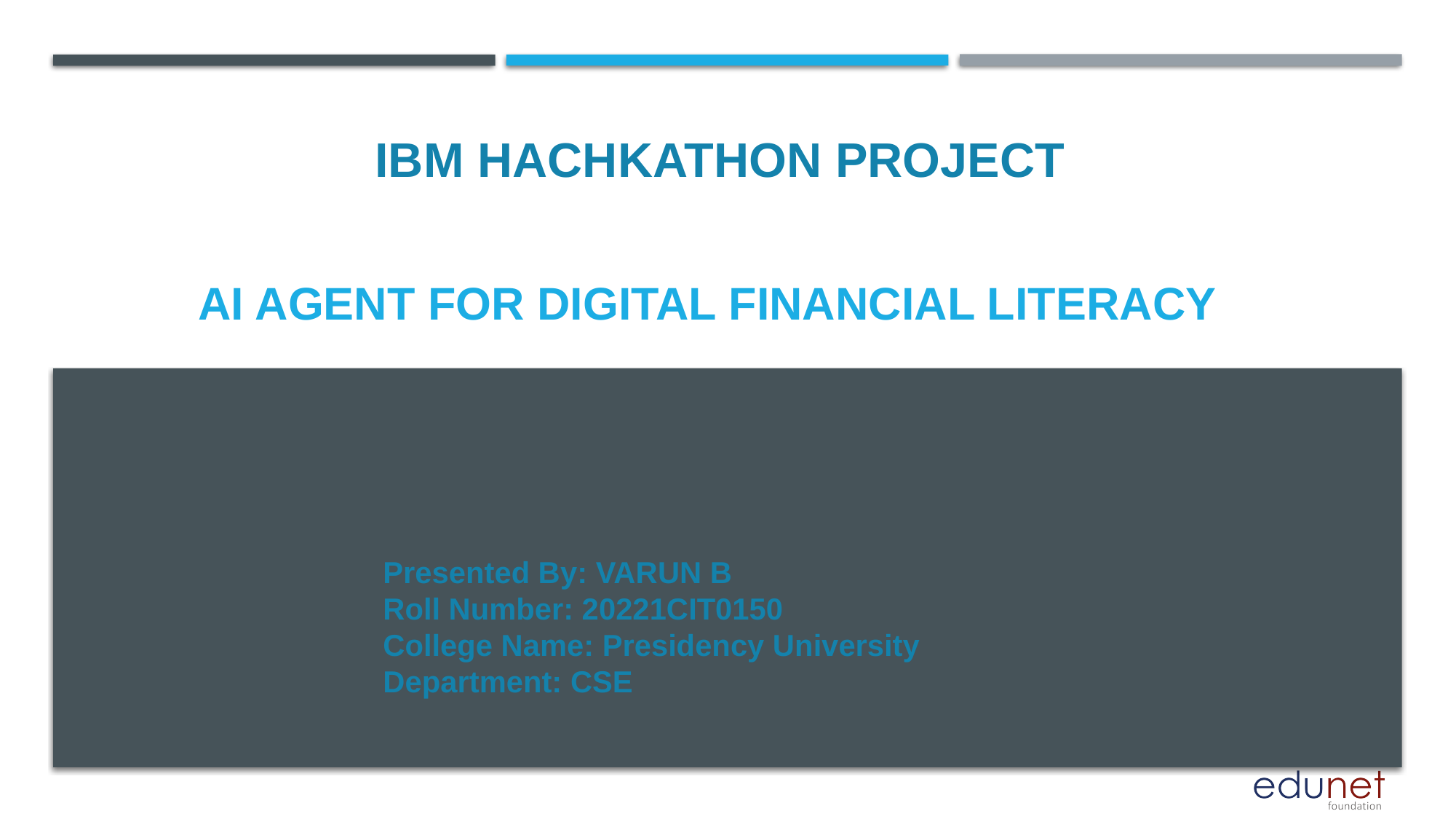

IBM HACHKATHON PROJECT
# AI AGENT FOR DIGITAL FINANCIAL LITERACY
Presented By: VARUN B
Roll Number: 20221CIT0150
College Name: Presidency University
Department: CSE